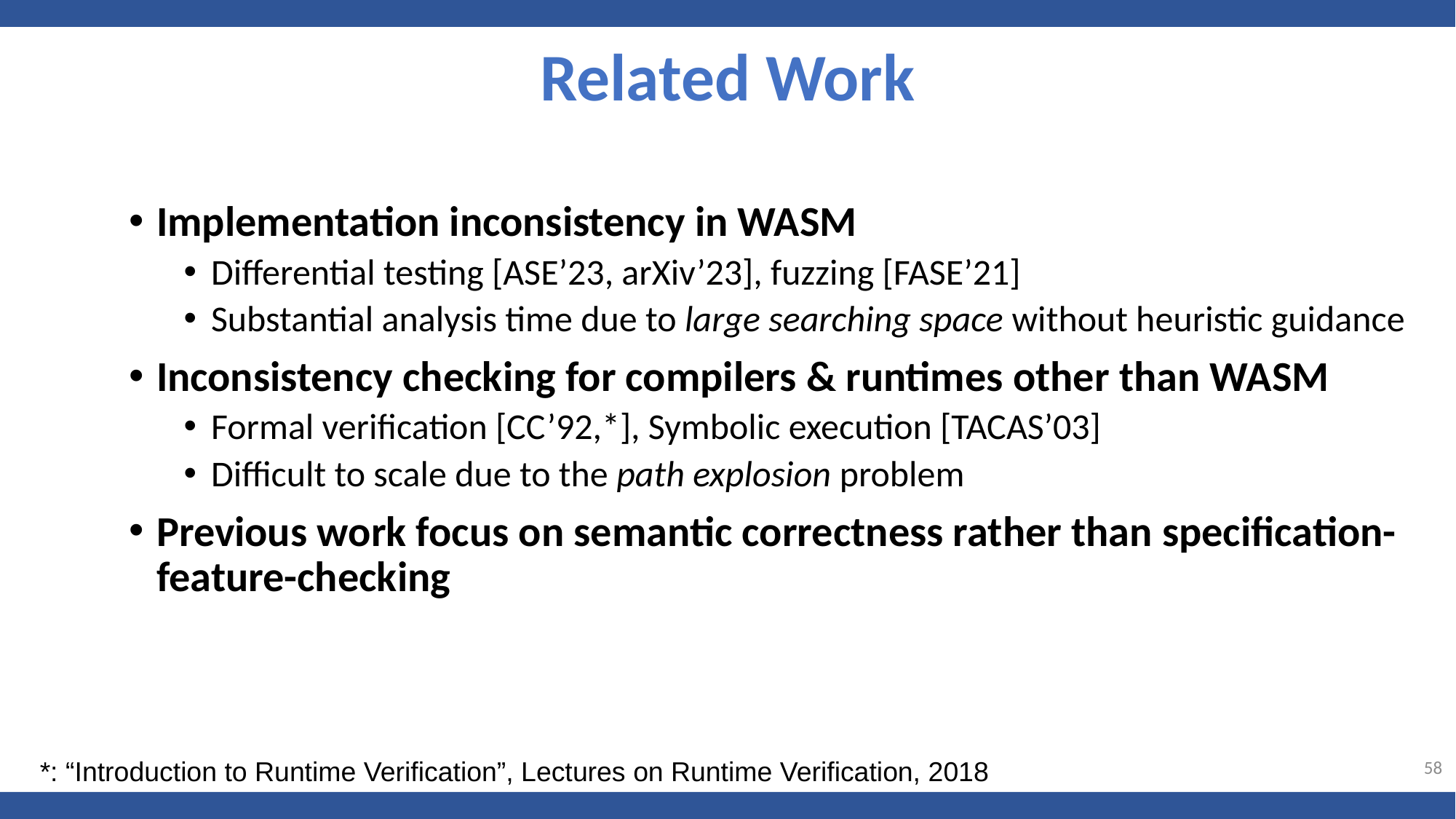

Related Work
Implementation inconsistency in WASM
Differential testing [ASE’23, arXiv’23], fuzzing [FASE’21]
Substantial analysis time due to large searching space without heuristic guidance
Inconsistency checking for compilers & runtimes other than WASM
Formal verification [CC’92,*], Symbolic execution [TACAS’03]
Difficult to scale due to the path explosion problem
Previous work focus on semantic correctness rather than specification-feature-checking
58
*: “Introduction to Runtime Verification”, Lectures on Runtime Verification, 2018